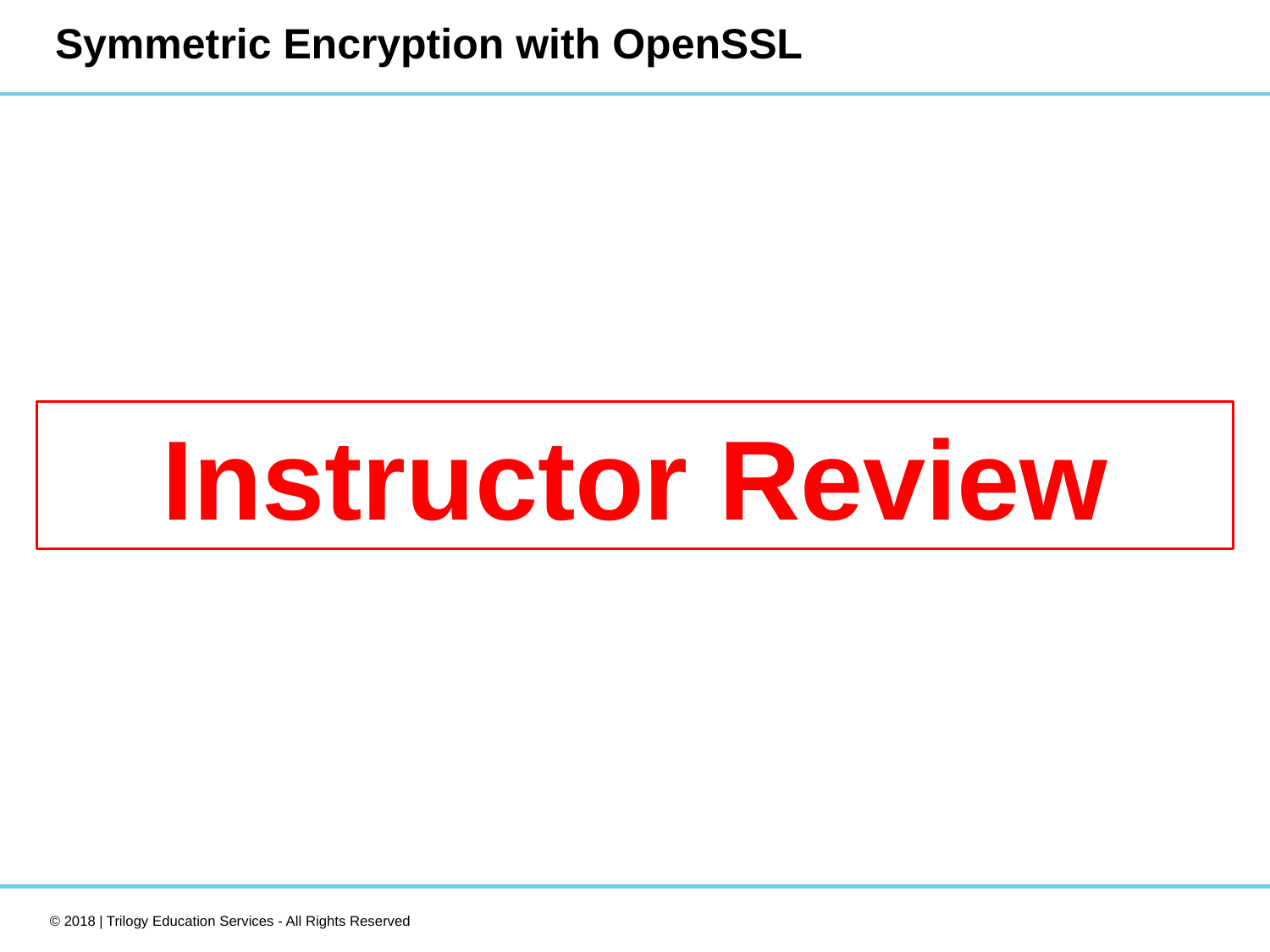

# Symmetric Encryption with OpenSSL
Instructor Review